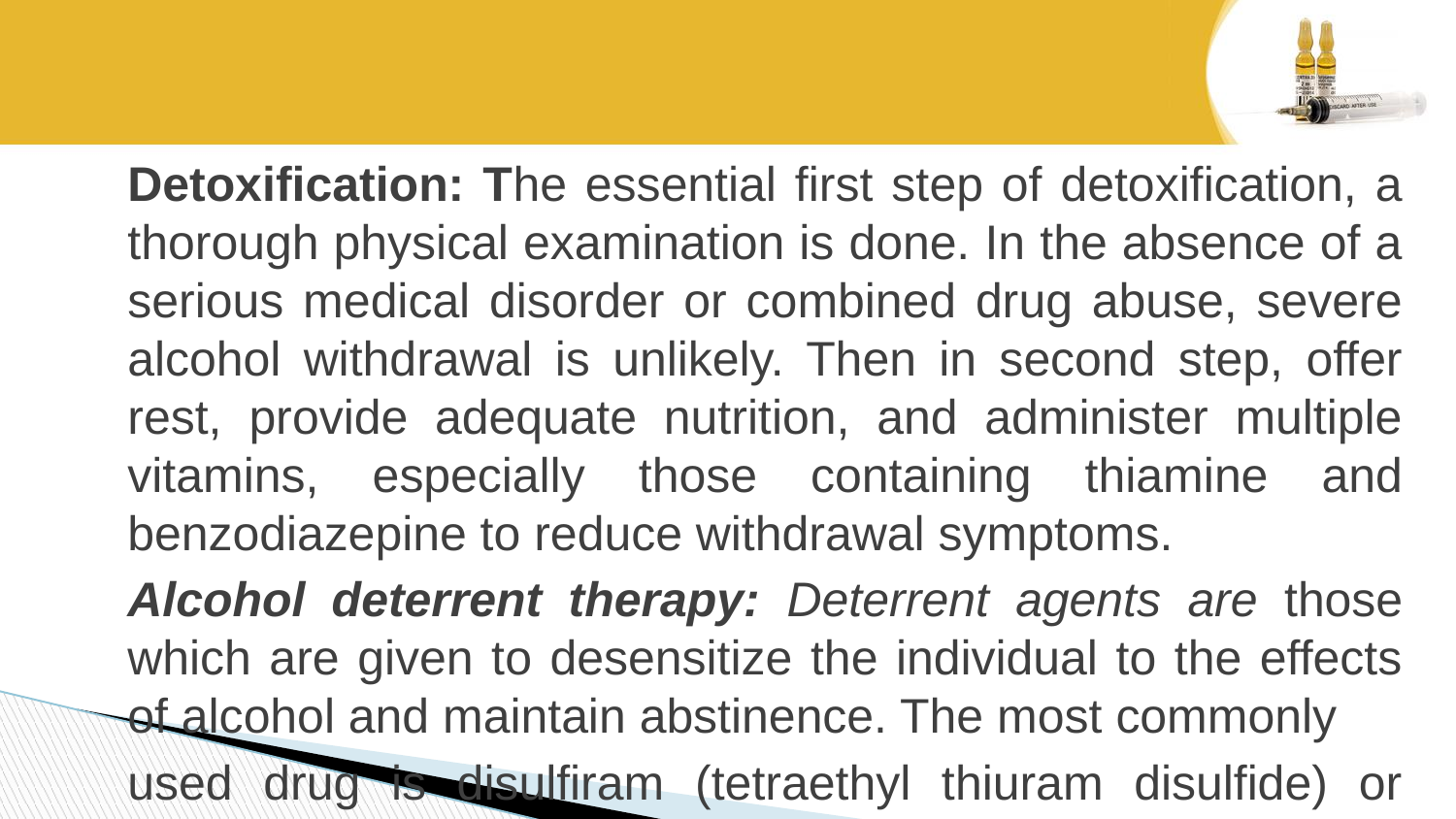

#
Detoxification: The essential first step of detoxification, a thorough physical examination is done. In the absence of a serious medical disorder or combined drug abuse, severe alcohol withdrawal is unlikely. Then in second step, offer rest, provide adequate nutrition, and administer multiple vitamins, especially those containing thiamine and benzodiazepine to reduce withdrawal symptoms.
Alcohol deterrent therapy: Deterrent agents are those which are given to desensitize the individual to the effects of alcohol and maintain abstinence. The most commonly
used drug is disulfiram (tetraethyl thiuram disulfide) or antabuse.